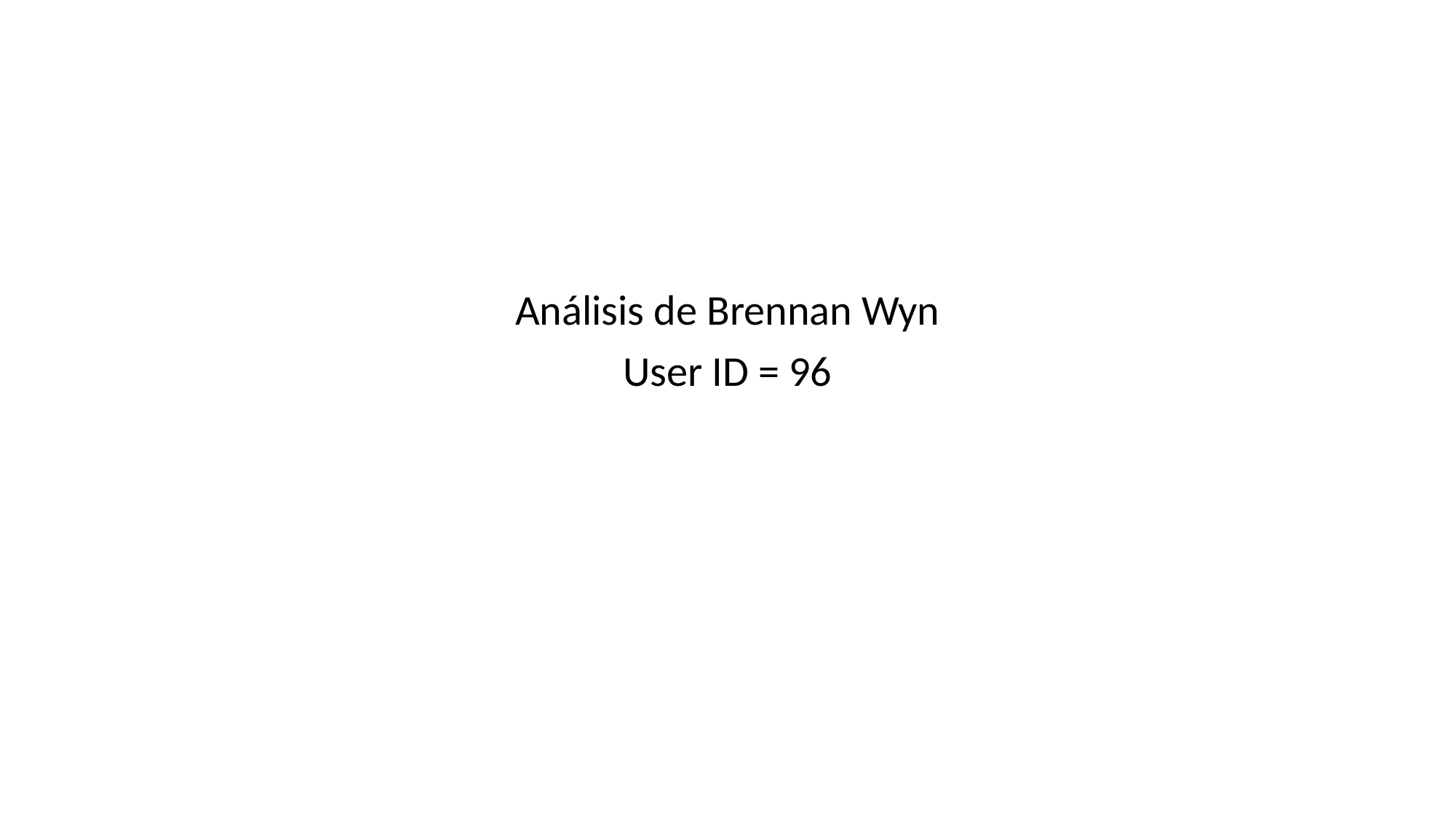

Análisis de Brennan Wyn
User ID = 96